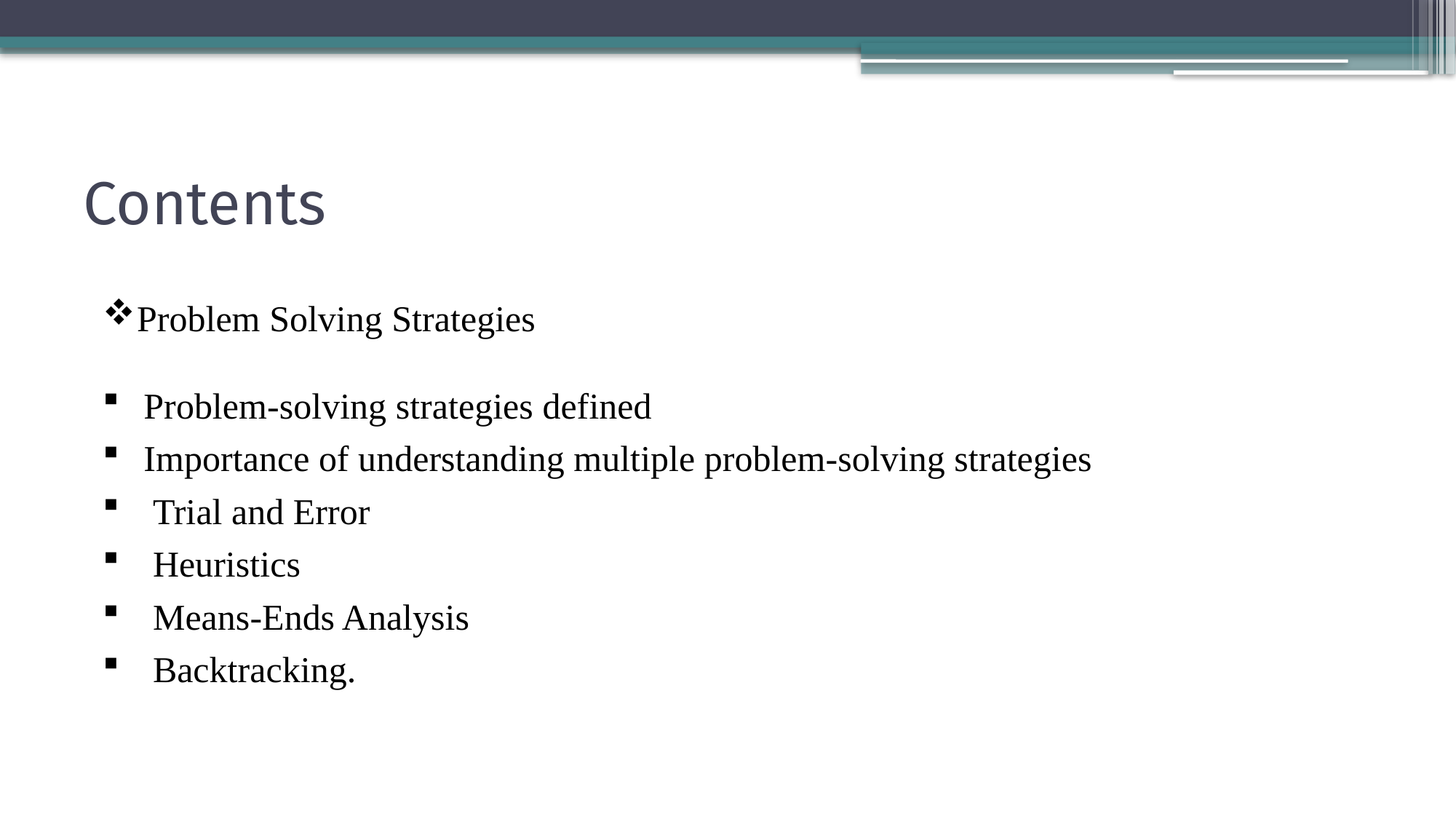

# Contents
Problem Solving Strategies

Problem-solving strategies defined
Importance of understanding multiple problem-solving strategies
 Trial and Error
 Heuristics
 Means-Ends Analysis
 Backtracking.